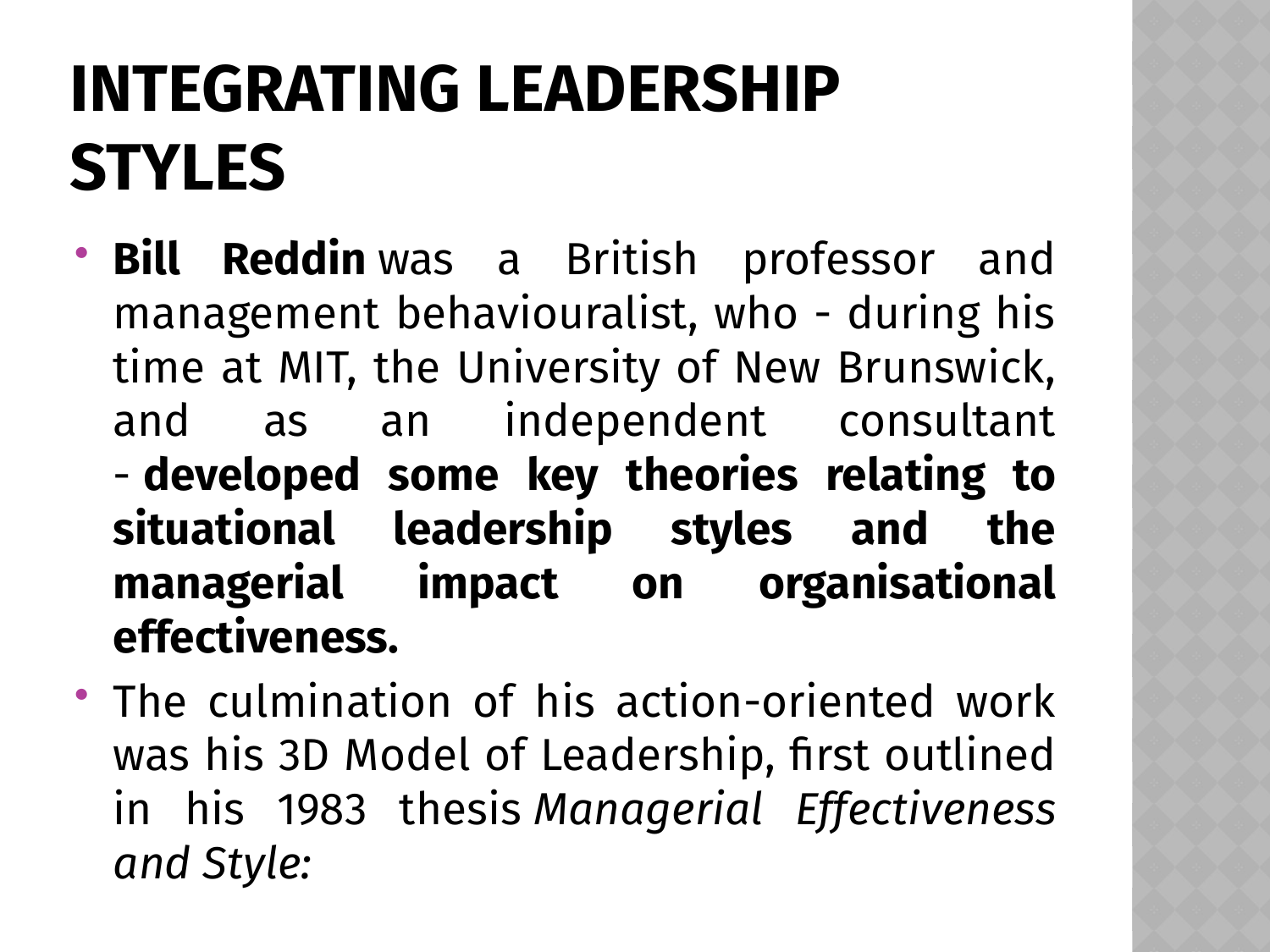

# Integrating leadership styles
Bill Reddin was a British professor and management behaviouralist, who - during his time at MIT, the University of New Brunswick, and as an independent consultant - developed some key theories relating to situational leadership styles and the managerial impact on organisational effectiveness.
The culmination of his action-oriented work was his 3D Model of Leadership, first outlined in his 1983 thesis Managerial Effectiveness and Style: